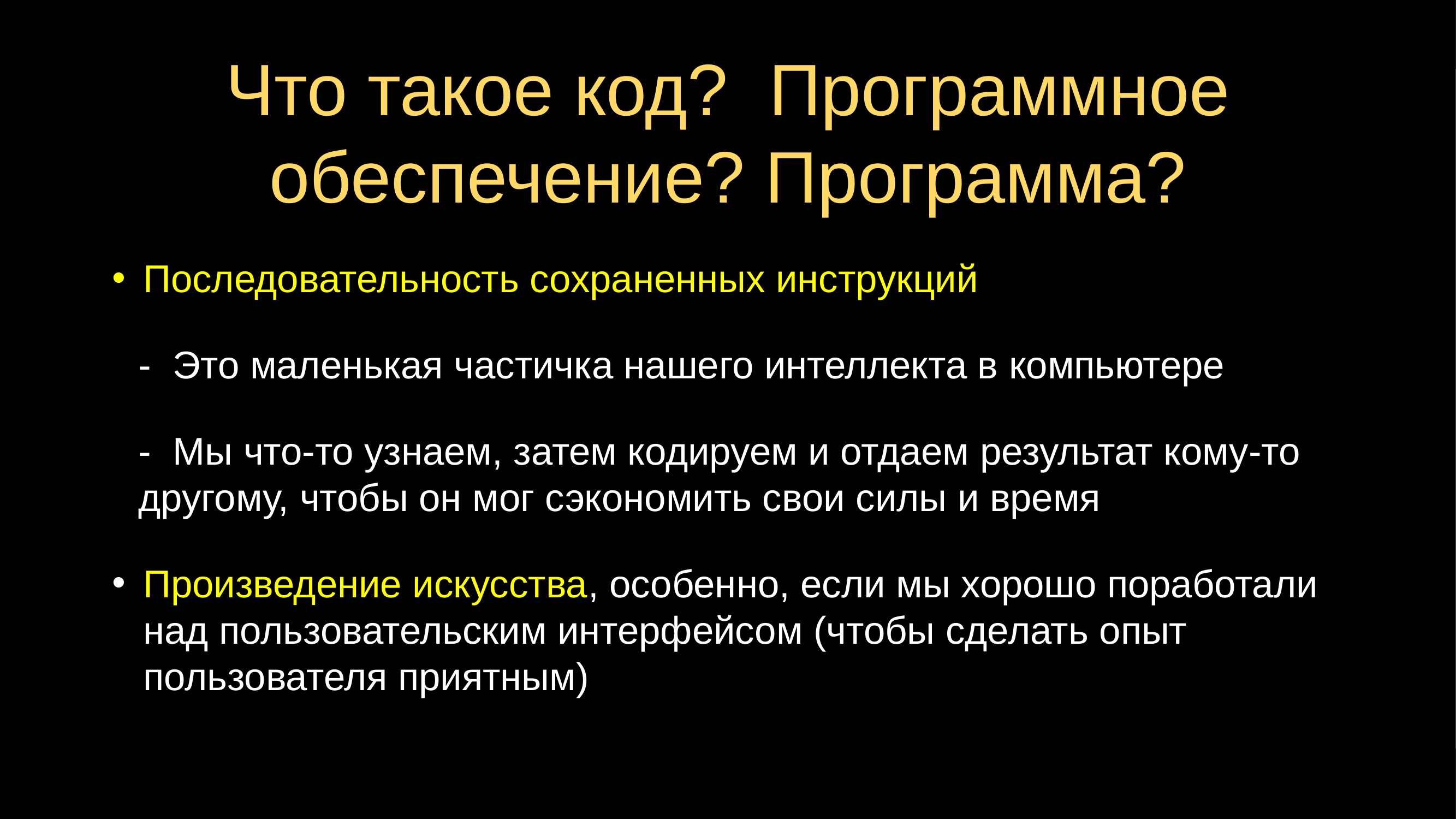

# Что такое код?  Программное обеспечение? Программа?
Последовательность сохраненных инструкций
-  Это маленькая частичка нашего интеллекта в компьютере
-  Мы что-то узнаем, затем кодируем и отдаем результат кому-то другому, чтобы он мог сэкономить свои силы и время
Произведение искусства, особенно, если мы хорошо поработали над пользовательским интерфейсом (чтобы сделать опыт пользователя приятным)